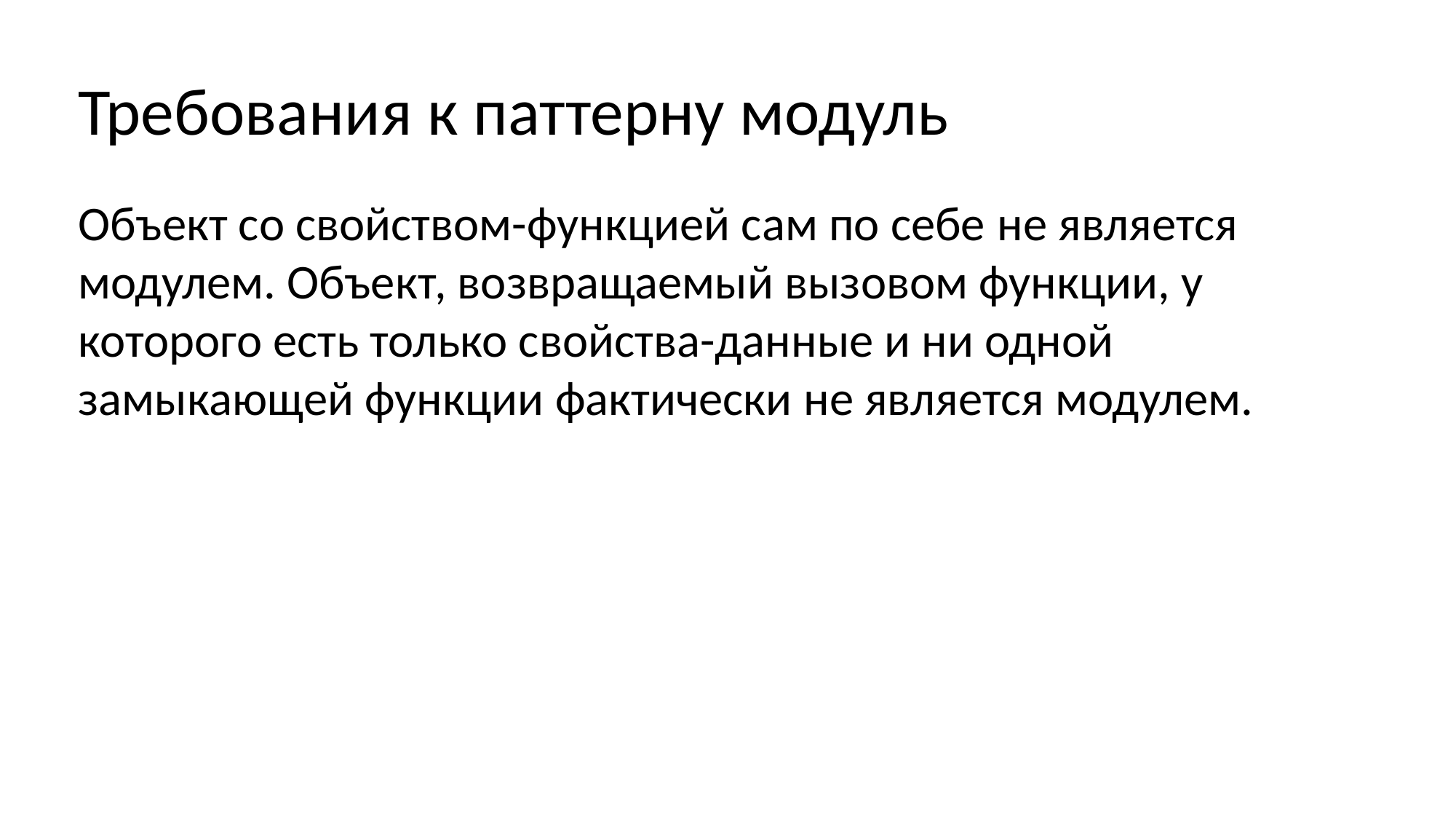

Требования к паттерну модуль

Объект со свойством-функцией сам по себе не является модулем. Объект, возвращаемый вызовом функции, у которого есть только свойства-данные и ни одной замыкающей функции фактически не является модулем.